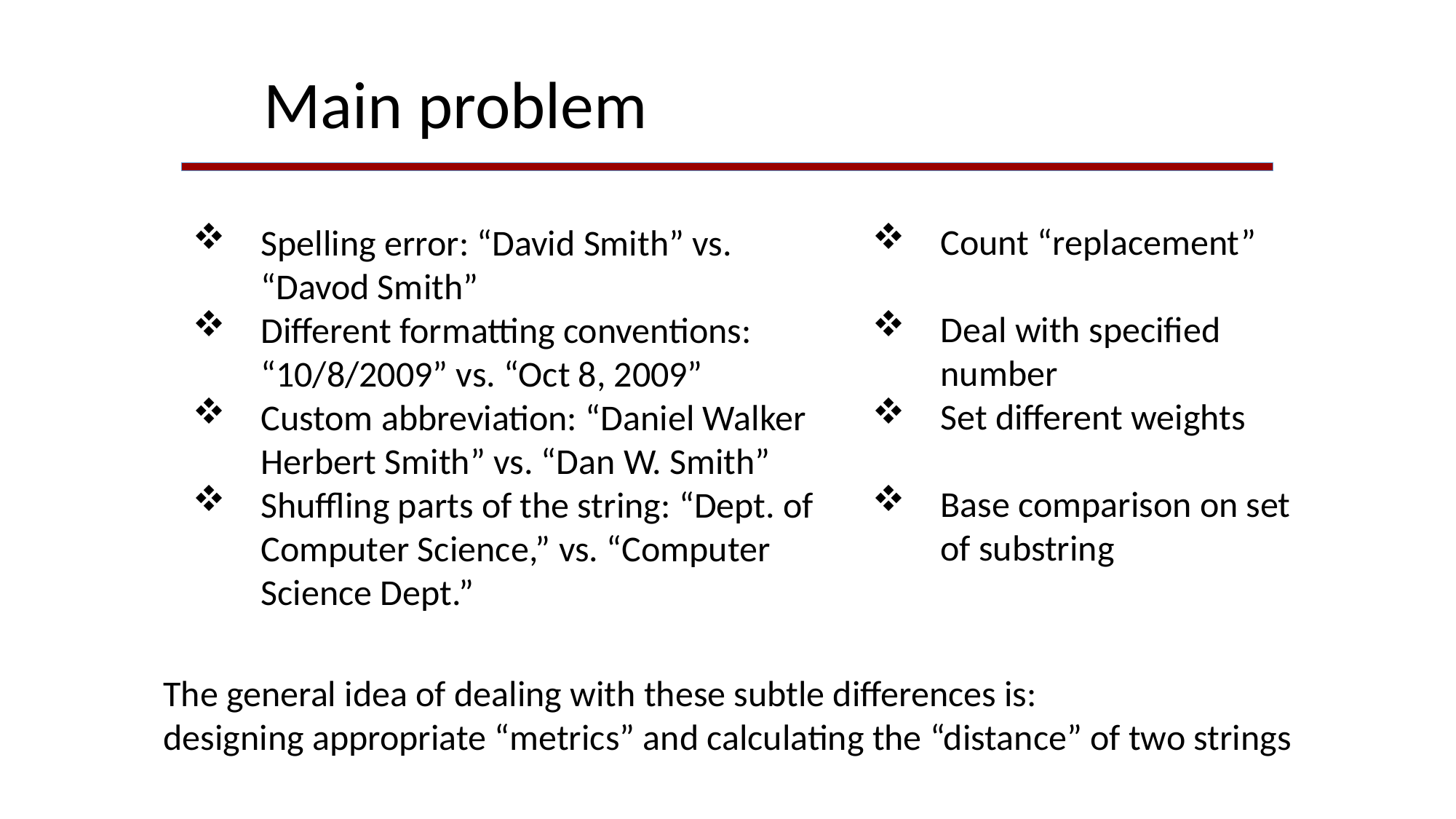

Main problem

Count “replacement”

Deal with specified number
Set different weights

Base comparison on set of substring
Spelling error: “David Smith” vs. “Davod Smith”
Different formatting conventions: “10/8/2009” vs. “Oct 8, 2009”
Custom abbreviation: “Daniel Walker Herbert Smith” vs. “Dan W. Smith”
Shuffling parts of the string: “Dept. of Computer Science,” vs. “Computer Science Dept.”
The general idea of dealing with these subtle differences is:
designing appropriate “metrics” and calculating the “distance” of two strings